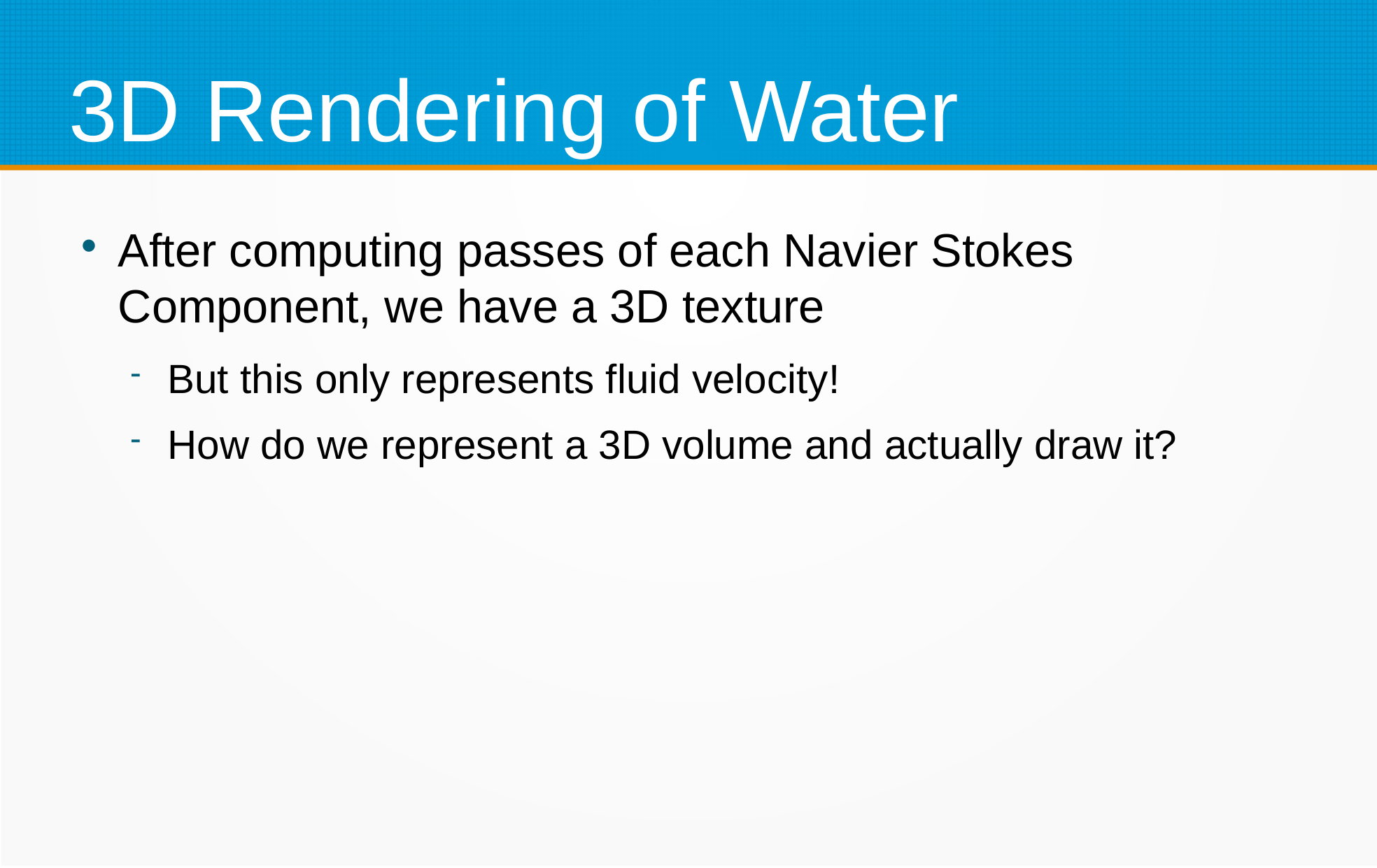

3D Rendering of Water
After computing passes of each Navier Stokes Component, we have a 3D texture
But this only represents fluid velocity!
How do we represent a 3D volume and actually draw it?